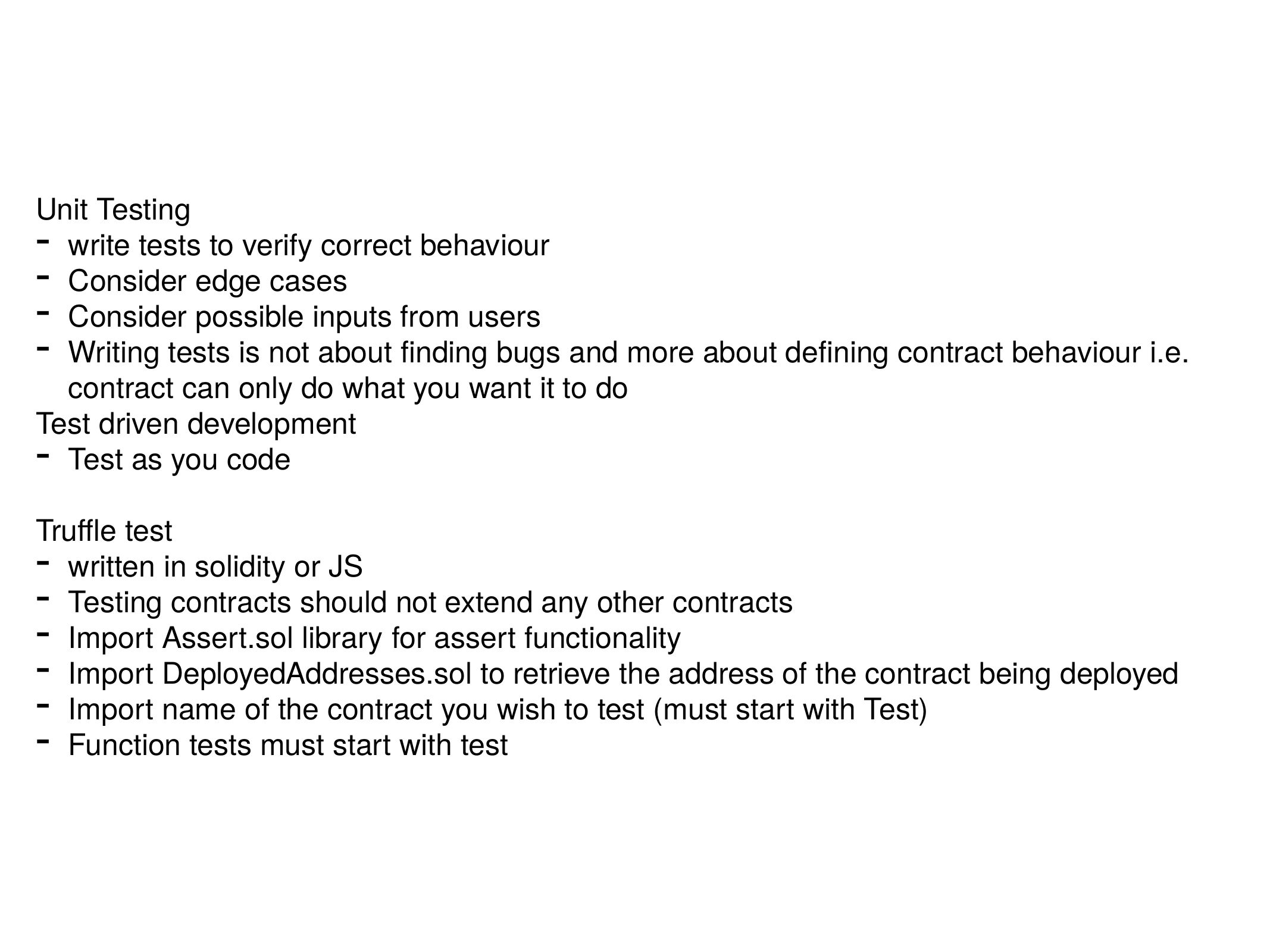

Unit Testing
write tests to verify correct behaviour
Consider edge cases
Consider possible inputs from users
Writing tests is not about finding bugs and more about defining contract behaviour i.e. contract can only do what you want it to do
Test driven development
Test as you code

Truffle test
written in solidity or JS
Testing contracts should not extend any other contracts
Import Assert.sol library for assert functionality
Import DeployedAddresses.sol to retrieve the address of the contract being deployed
Import name of the contract you wish to test (must start with Test)
Function tests must start with test